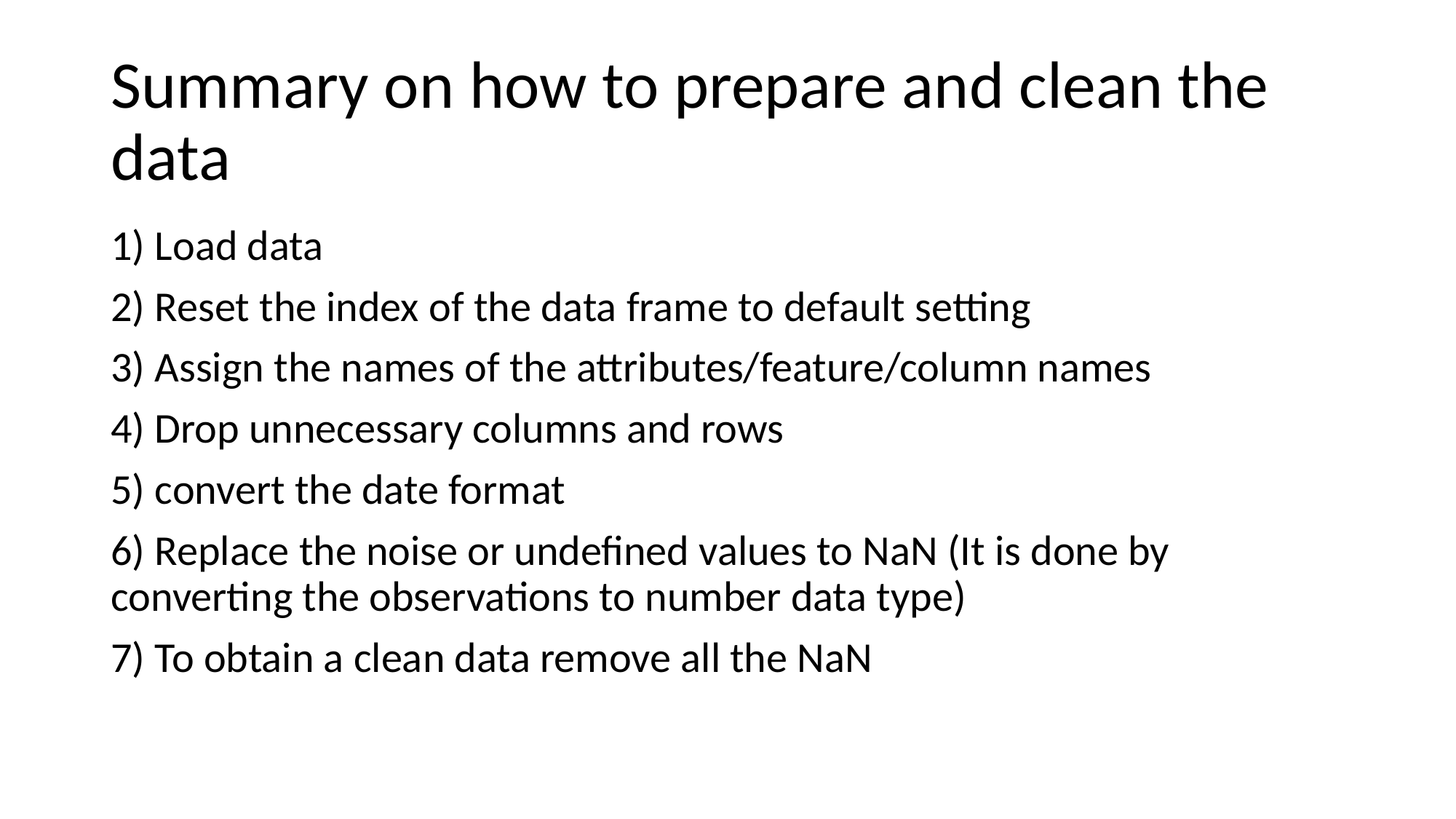

# Summary on how to prepare and clean the data
1) Load data
2) Reset the index of the data frame to default setting
3) Assign the names of the attributes/feature/column names
4) Drop unnecessary columns and rows
5) convert the date format
6) Replace the noise or undefined values to NaN (It is done by converting the observations to number data type)
7) To obtain a clean data remove all the NaN